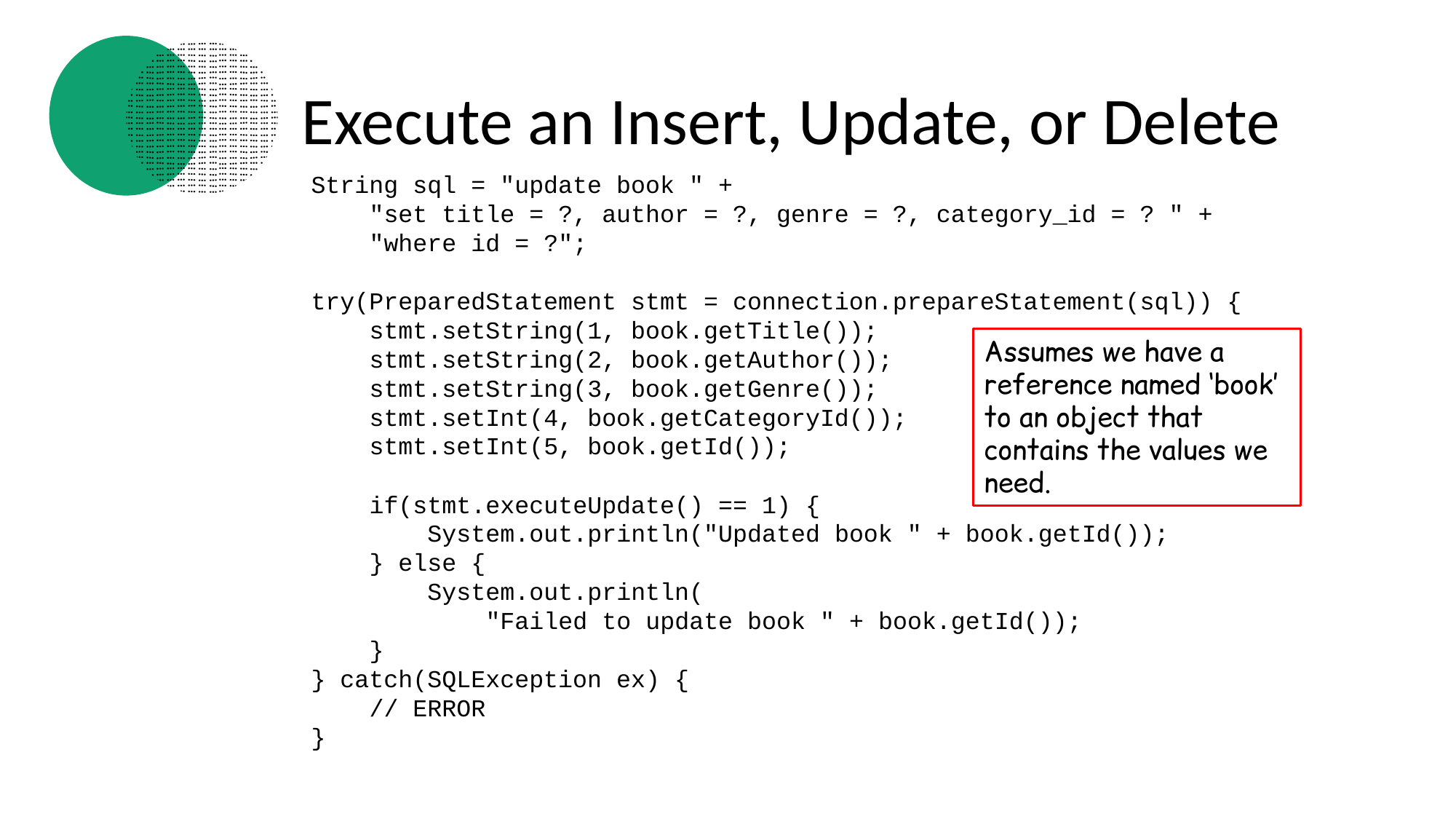

# Execute an Insert, Update, or Delete
String sql = "update book " +
    "set title = ?, author = ?, genre = ?, category_id = ? " +
    "where id = ?";

try(PreparedStatement stmt = connection.prepareStatement(sql)) {
    stmt.setString(1, book.getTitle());
    stmt.setString(2, book.getAuthor());
    stmt.setString(3, book.getGenre());
    stmt.setInt(4, book.getCategoryId());
    stmt.setInt(5, book.getId());

    if(stmt.executeUpdate() == 1) {
        System.out.println("Updated book " + book.getId());
    } else {
        System.out.println(
            "Failed to update book " + book.getId());
    }
} catch(SQLException ex) {
    // ERROR
}

Assumes we have a reference named ‘book’ to an object that contains the values we need.